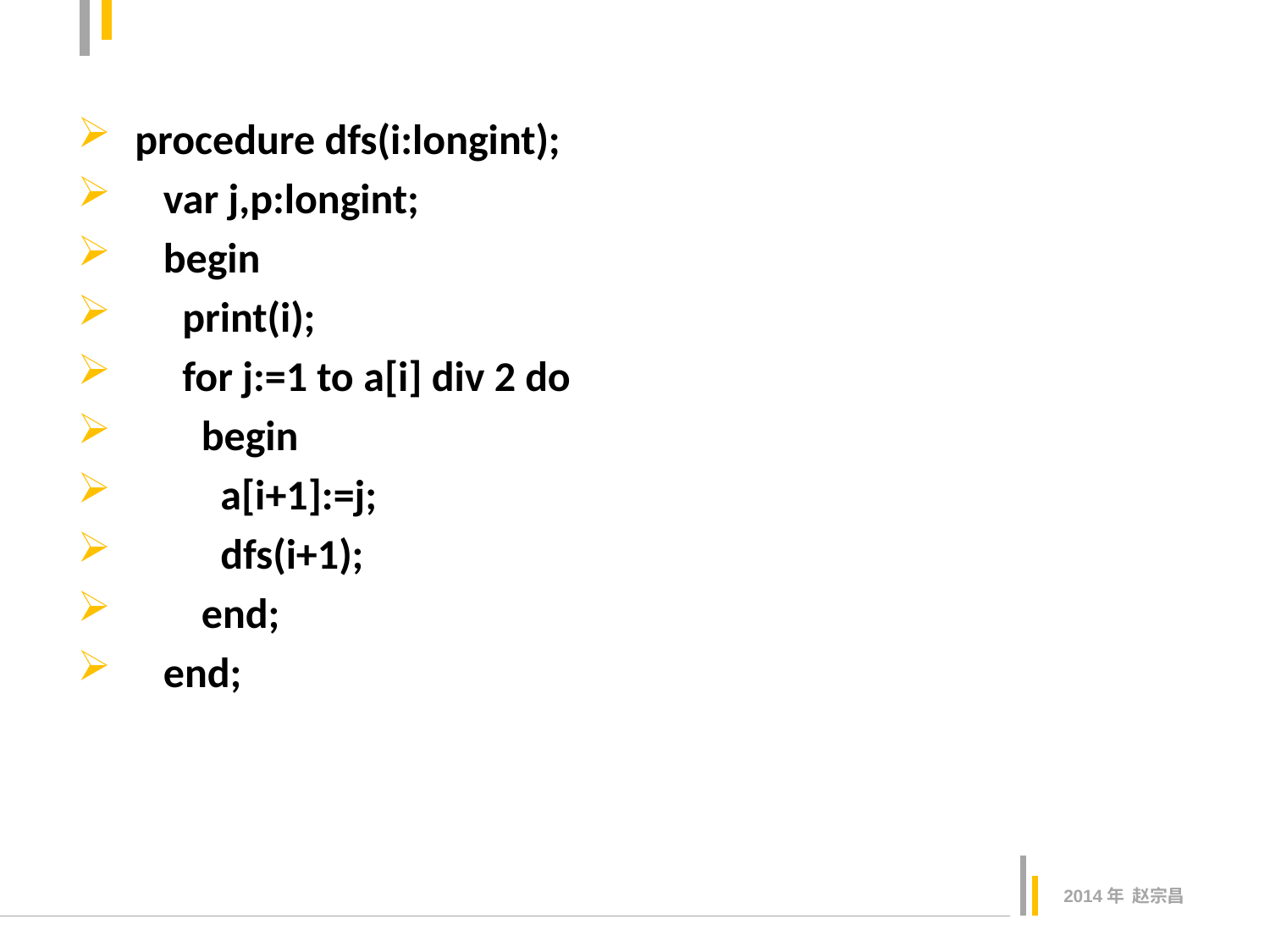

procedure dfs(i:longint);
    var j,p:longint;
    begin
      print(i);
      for j:=1 to a[i] div 2 do
        begin
          a[i+1]:=j;
          dfs(i+1);
        end;
    end;